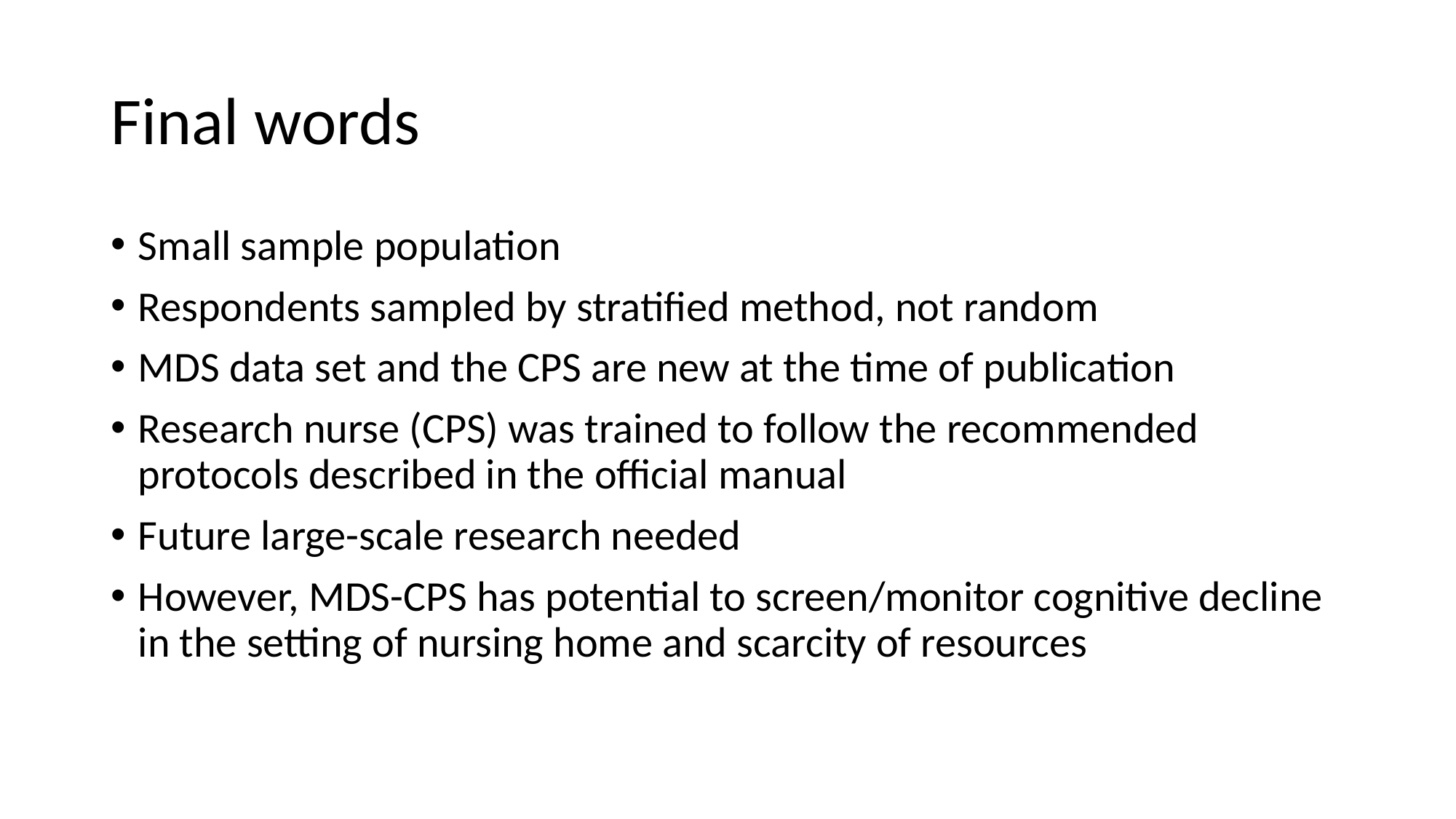

# Final words
Small sample population
Respondents sampled by stratified method, not random
MDS data set and the CPS are new at the time of publication
Research nurse (CPS) was trained to follow the recommended protocols described in the official manual
Future large-scale research needed
However, MDS-CPS has potential to screen/monitor cognitive decline in the setting of nursing home and scarcity of resources